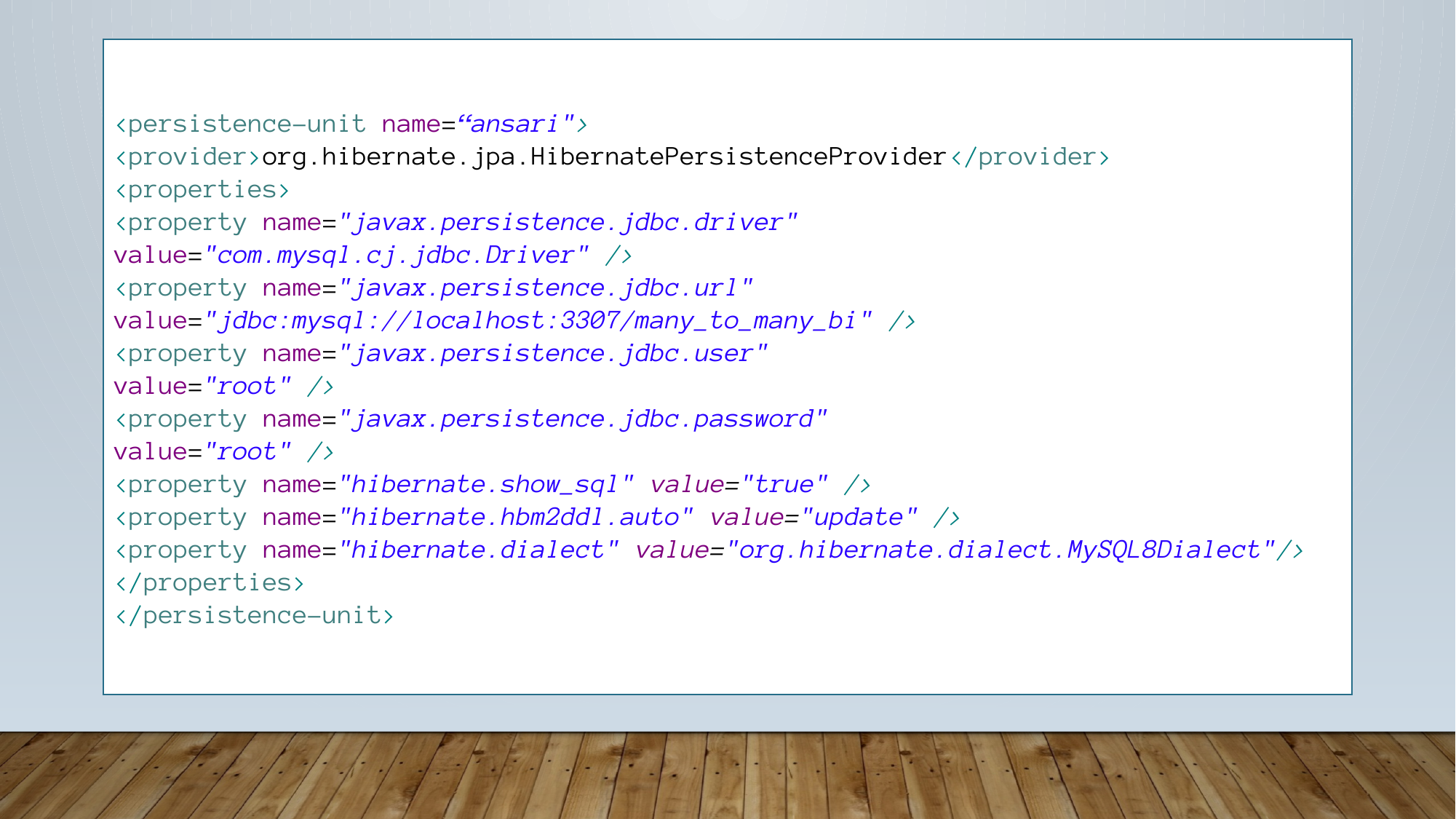

<persistence-unit name=“ansari">
<provider>org.hibernate.jpa.HibernatePersistenceProvider</provider>
<properties>
<property name="javax.persistence.jdbc.driver"
value="com.mysql.cj.jdbc.Driver" />
<property name="javax.persistence.jdbc.url"
value="jdbc:mysql://localhost:3307/many_to_many_bi" />
<property name="javax.persistence.jdbc.user"
value="root" />
<property name="javax.persistence.jdbc.password"
value="root" />
<property name="hibernate.show_sql" value="true" />
<property name="hibernate.hbm2ddl.auto" value="update" />
<property name="hibernate.dialect" value="org.hibernate.dialect.MySQL8Dialect"/>
</properties>
</persistence-unit>